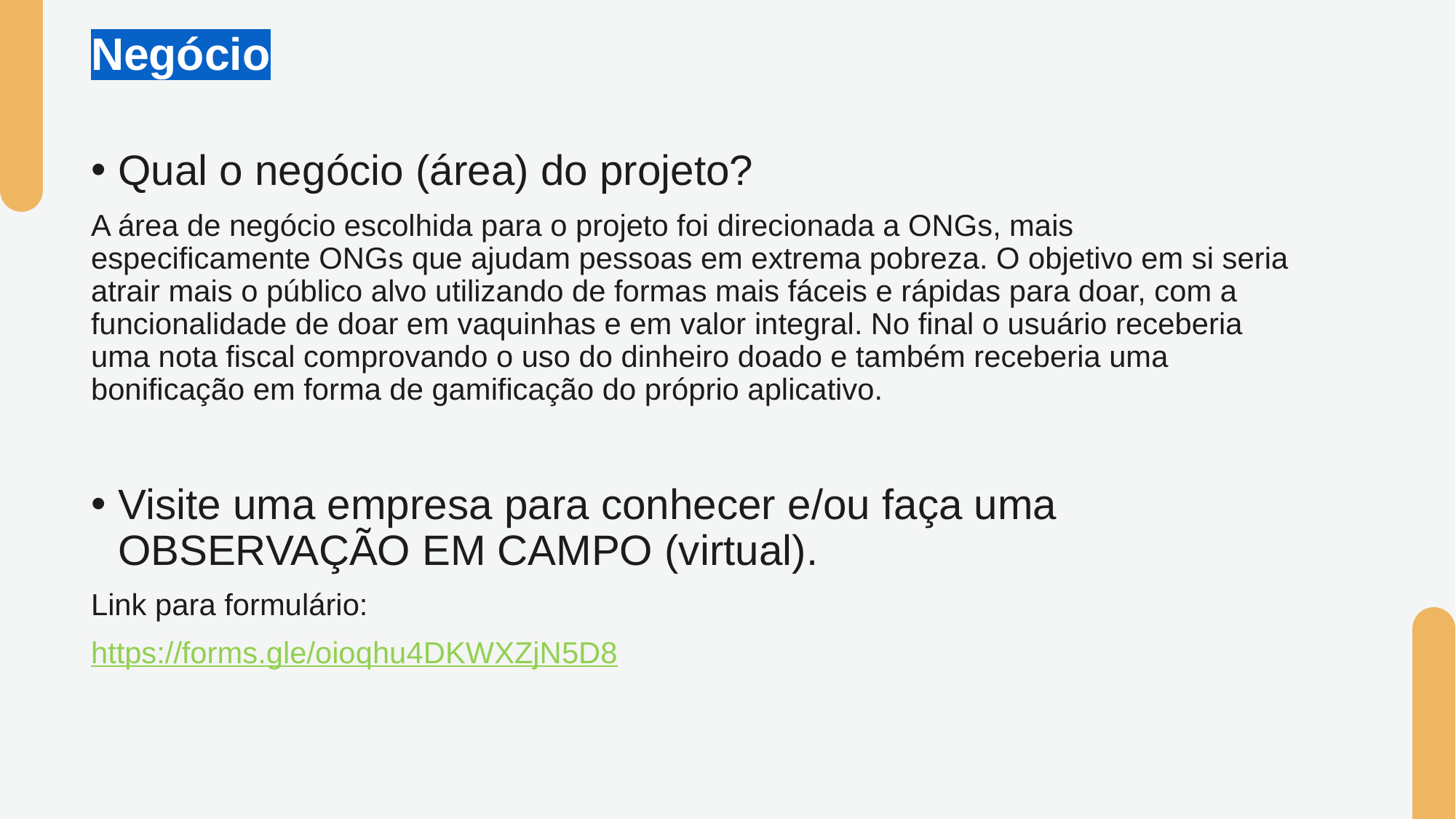

# Negócio
Qual o negócio (área) do projeto?
A área de negócio escolhida para o projeto foi direcionada a ONGs, mais especificamente ONGs que ajudam pessoas em extrema pobreza. O objetivo em si seria atrair mais o público alvo utilizando de formas mais fáceis e rápidas para doar, com a funcionalidade de doar em vaquinhas e em valor integral. No final o usuário receberia uma nota fiscal comprovando o uso do dinheiro doado e também receberia uma bonificação em forma de gamificação do próprio aplicativo.

Visite uma empresa para conhecer e/ou faça uma OBSERVAÇÃO EM CAMPO (virtual).
Link para formulário:
https://forms.gle/oioqhu4DKWXZjN5D8